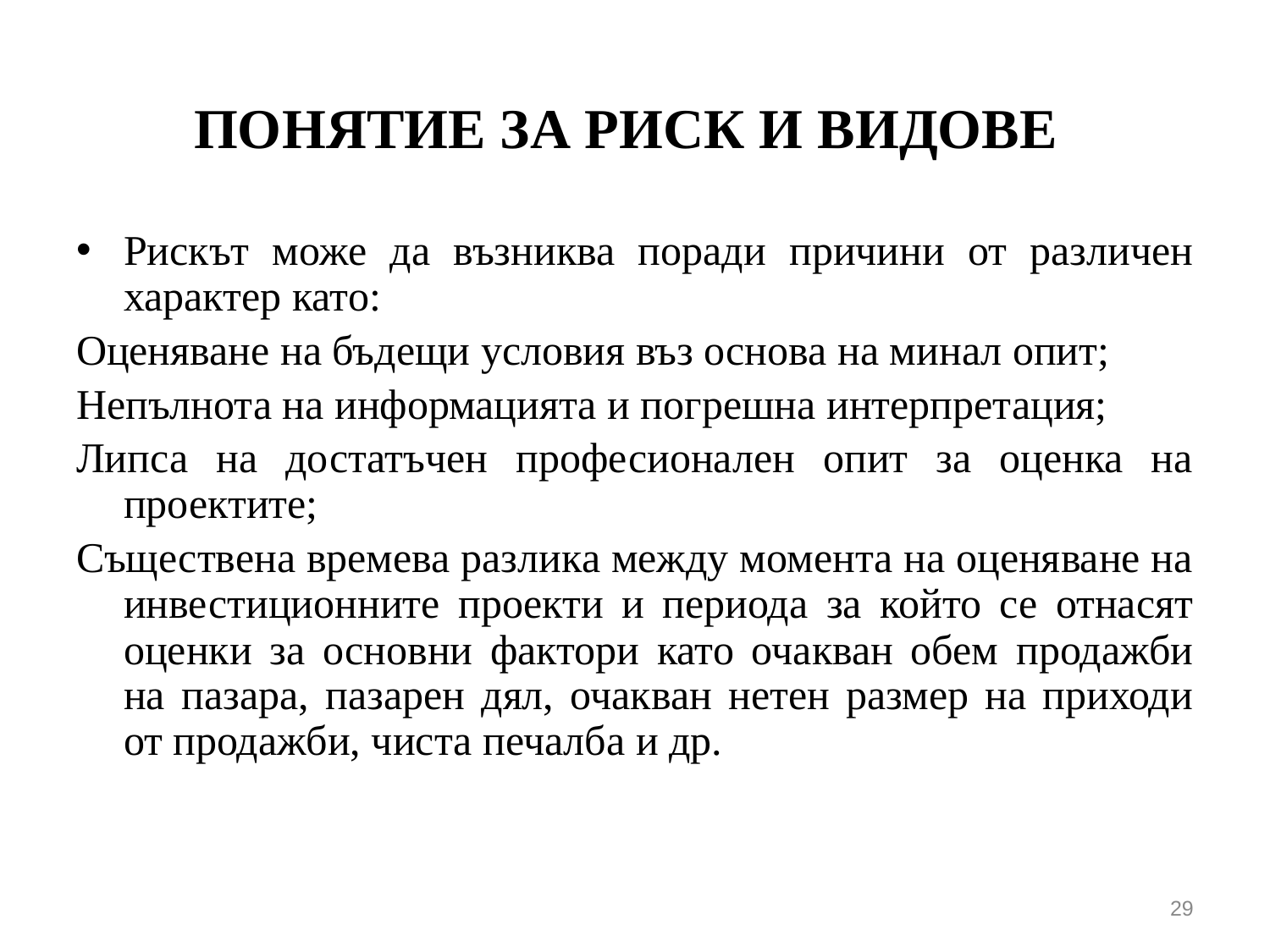

# ПОНЯТИЕ ЗА РИСК И ВИДОВЕ
Рискът може да възниква поради причини от различен характер като:
Оценяване на бъдещи условия въз основа на минал опит;
Непълнота на информацията и погрешна интерпретация;
Липса на достатъчен професионален опит за оценка на проектите;
Съществена времева разлика между момента на оценяване на инвестиционните проекти и периода за който се отнасят оценки за основни фактори като очакван обем продажби на пазара, пазарен дял, очакван нетен размер на приходи от про­дажби, чиста печалба и др.
29